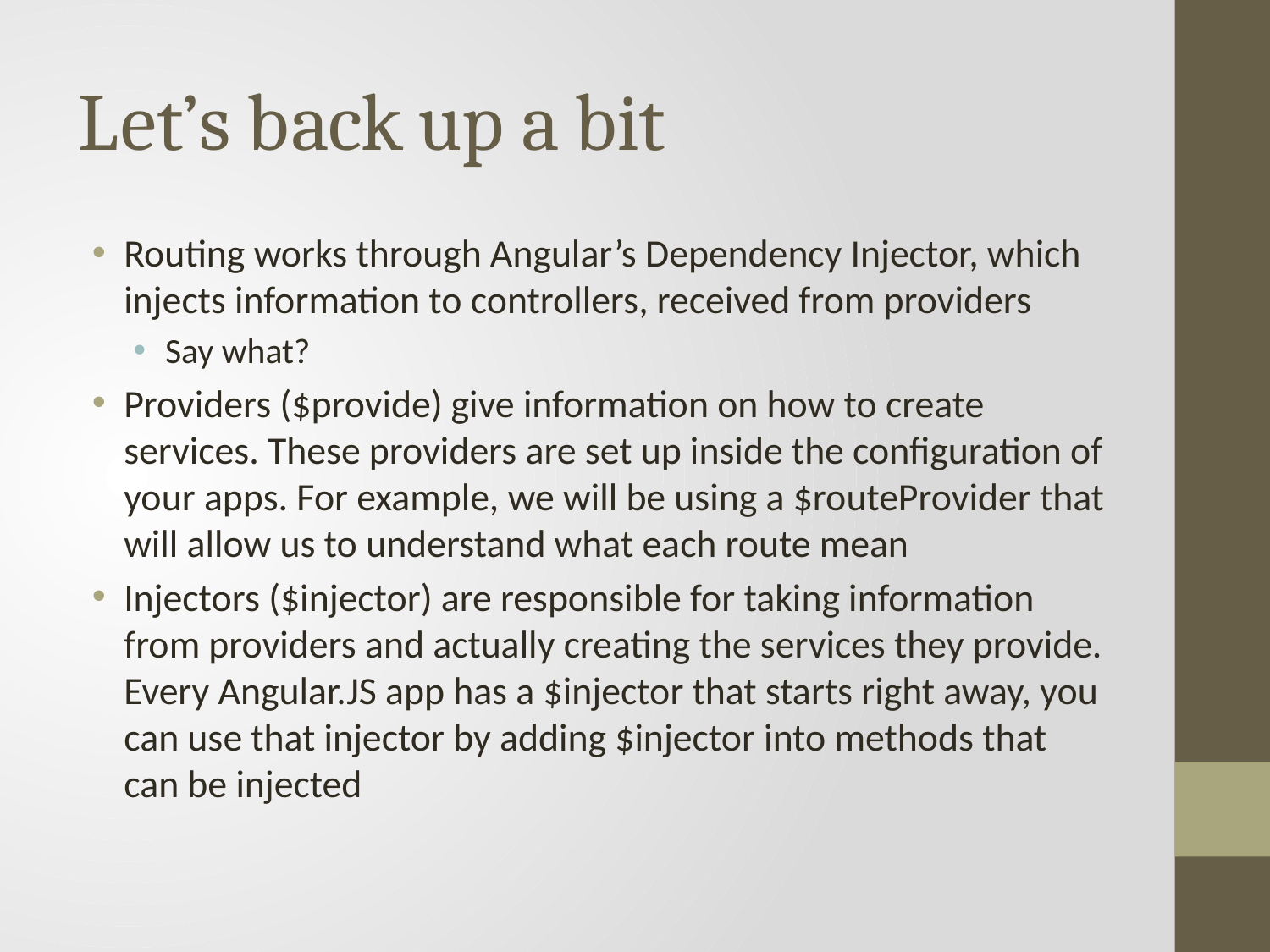

# Let’s back up a bit
Routing works through Angular’s Dependency Injector, which injects information to controllers, received from providers
Say what?
Providers ($provide) give information on how to create services. These providers are set up inside the configuration of your apps. For example, we will be using a $routeProvider that will allow us to understand what each route mean
Injectors ($injector) are responsible for taking information from providers and actually creating the services they provide. Every Angular.JS app has a $injector that starts right away, you can use that injector by adding $injector into methods that can be injected